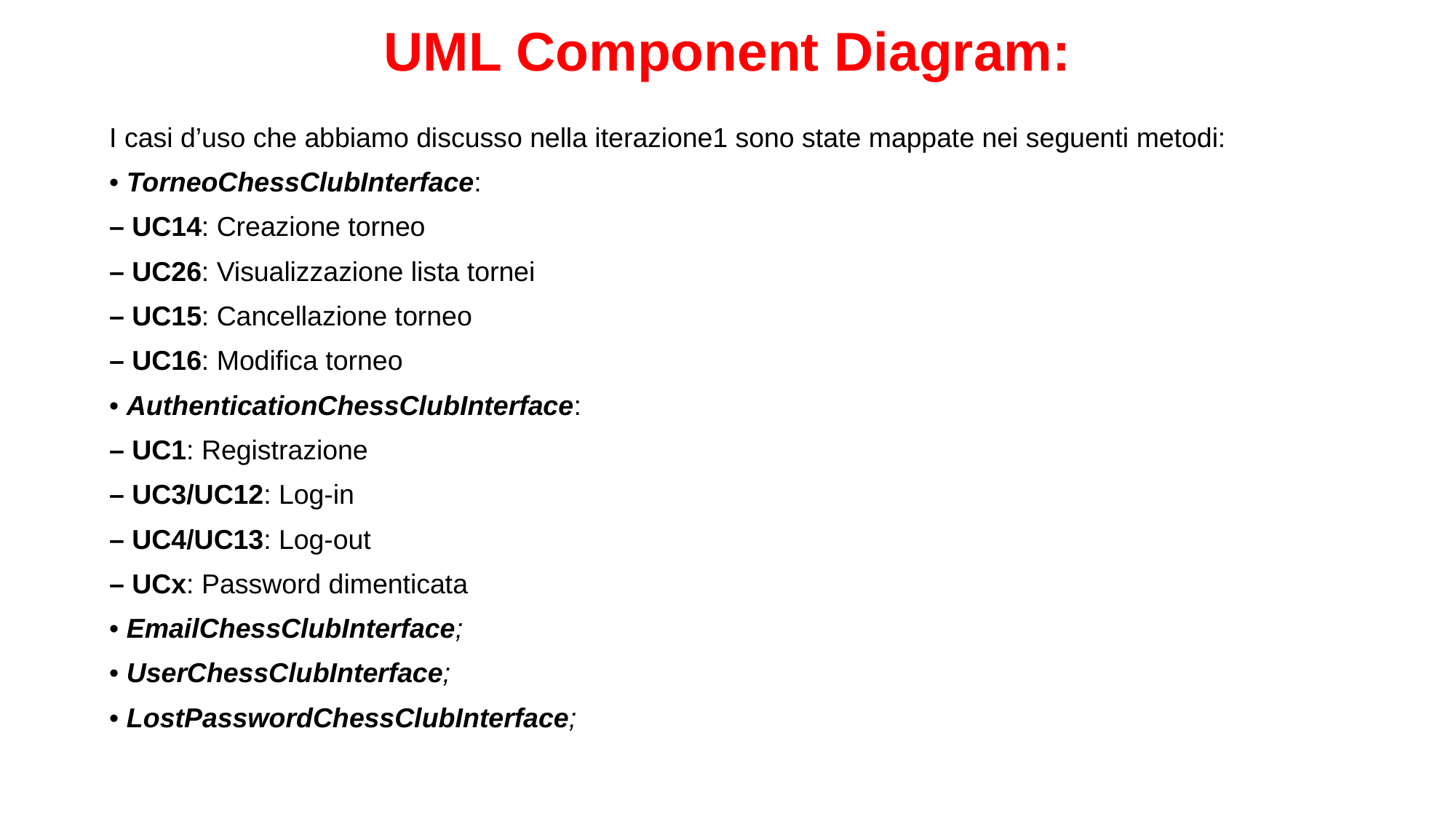

# UML Component Diagram:
I casi d’uso che abbiamo discusso nella iterazione1 sono state mappate nei seguenti metodi:
• TorneoChessClubInterface:
– UC14: Creazione torneo
– UC26: Visualizzazione lista tornei
– UC15: Cancellazione torneo
– UC16: Modifica torneo
• AuthenticationChessClubInterface:
– UC1: Registrazione
– UC3/UC12: Log-in
– UC4/UC13: Log-out
– UCx: Password dimenticata
• EmailChessClubInterface;
• UserChessClubInterface;
• LostPasswordChessClubInterface;